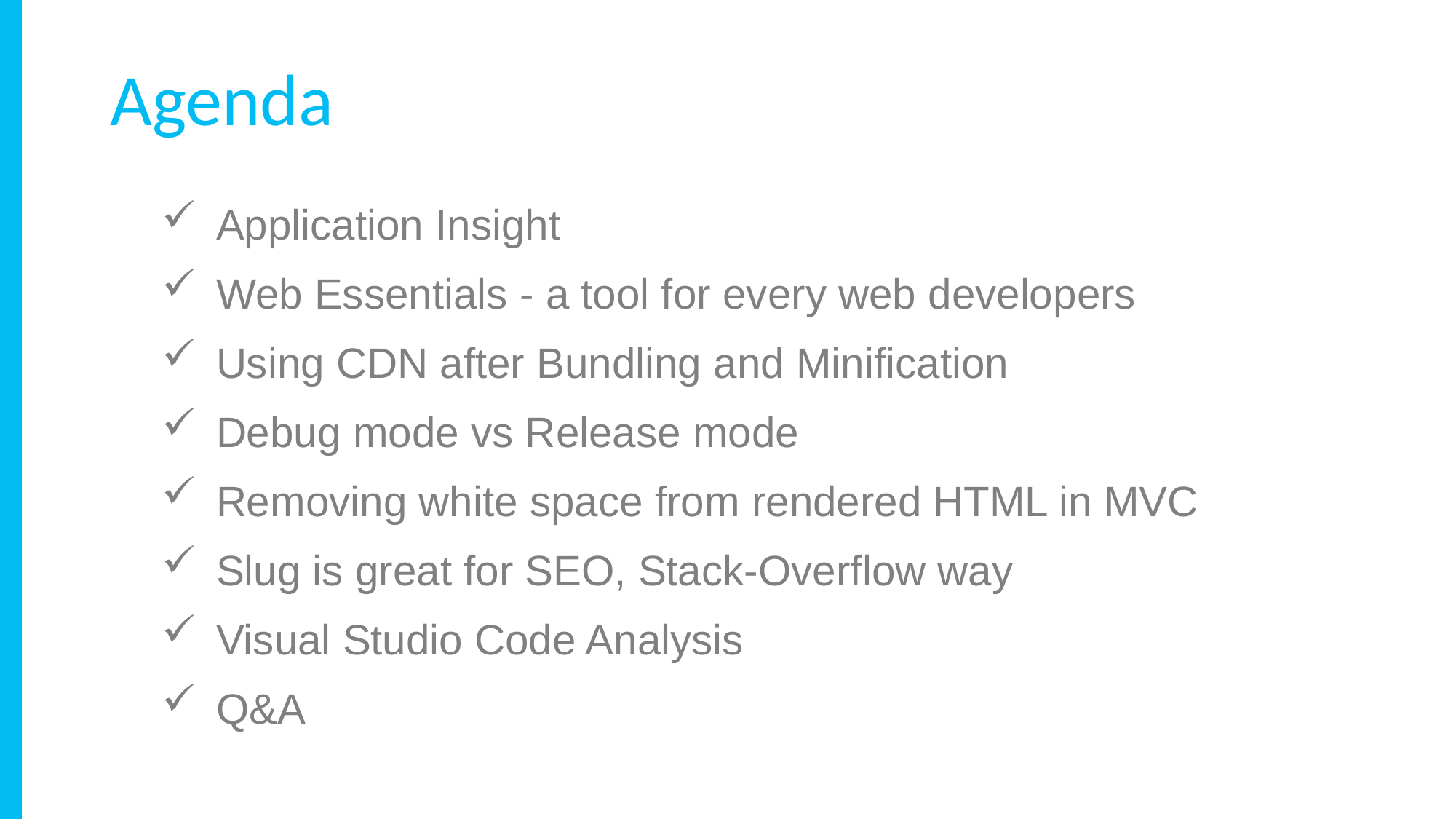

Agenda
Application Insight
Web Essentials - a tool for every web developers
Using CDN after Bundling and Minification
Debug mode vs Release mode
Removing white space from rendered HTML in MVC
Slug is great for SEO, Stack-Overflow way
Visual Studio Code Analysis
Q&A